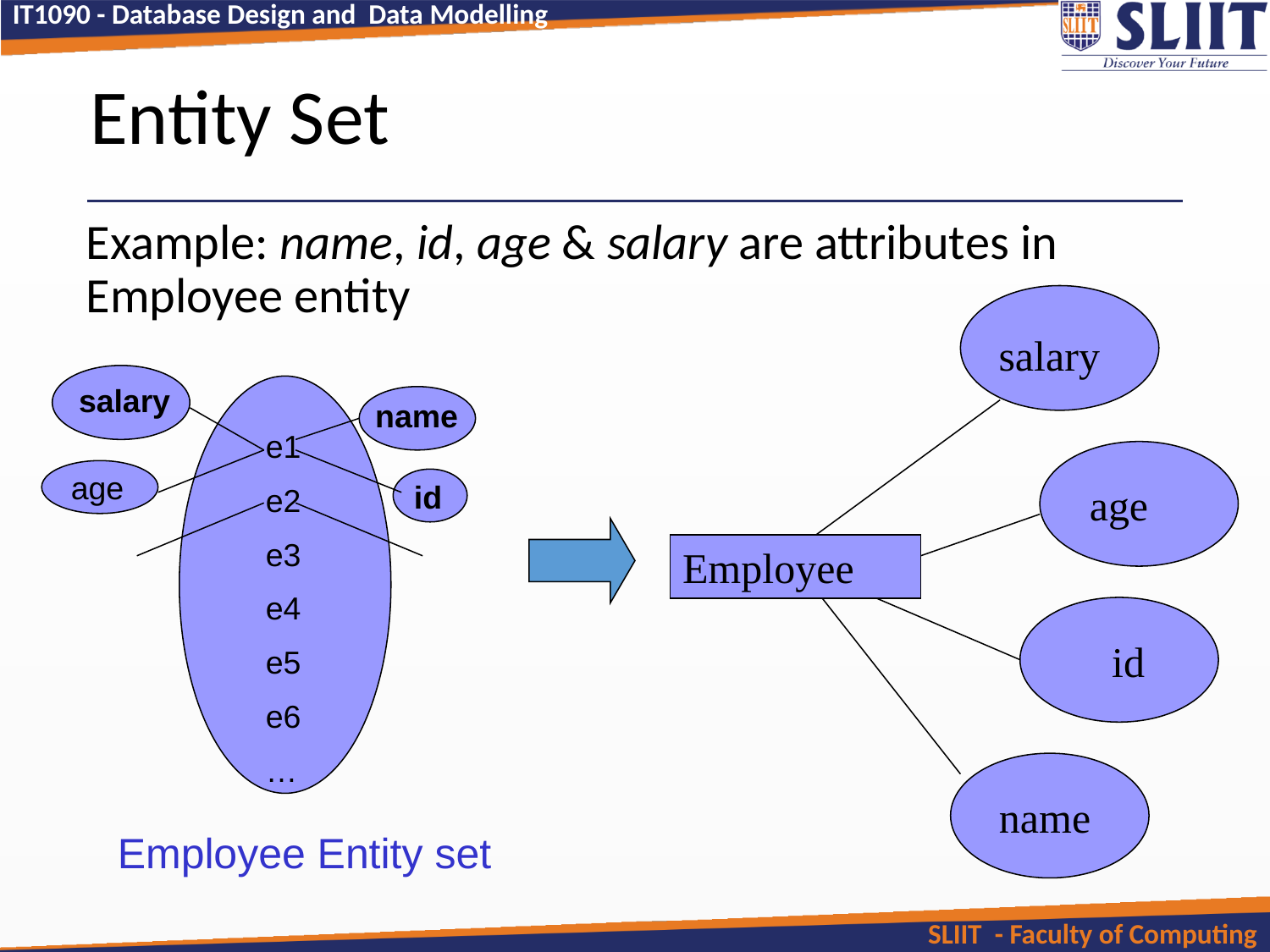

# Entity Set
	Example: name, id, age & salary are attributes in Employee entity

salary

age

Employee

id

name

salary

e1
e2
e3
e4
e5
e6
…
Employee Entity set
name

age
id